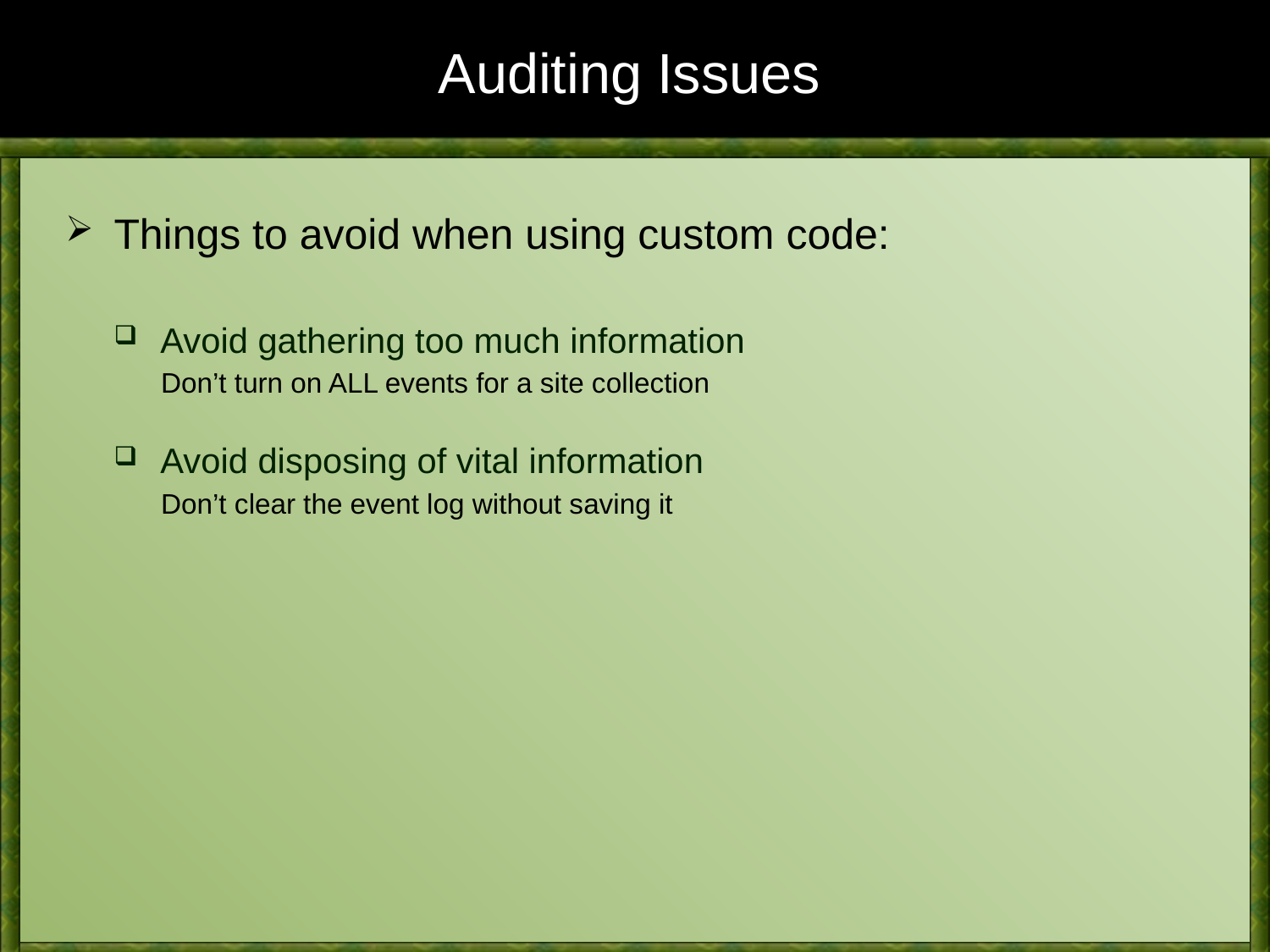

# Auditing Issues
Things to avoid when using custom code:
Avoid gathering too much information
Don’t turn on ALL events for a site collection
Avoid disposing of vital information
Don’t clear the event log without saving it